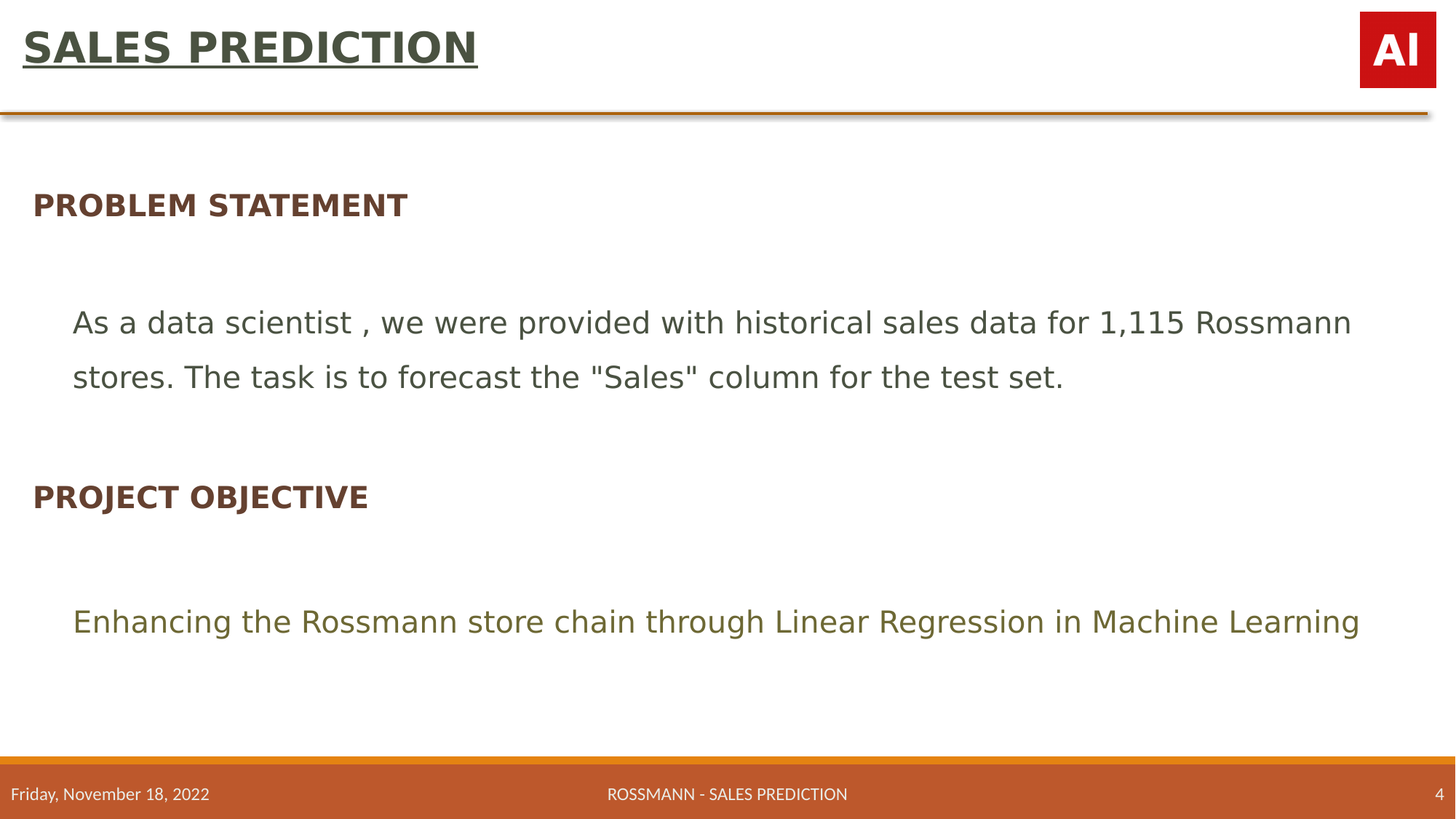

SALES PREDICTION
PROBLEM STATEMENT
As a data scientist , we were provided with historical sales data for 1,115 Rossmann stores. The task is to forecast the "Sales" column for the test set.
PROJECT OBJECTIVE
Enhancing the Rossmann store chain through Linear Regression in Machine Learning
Friday, November 18, 2022
ROSSMANN - SALES PREDICTION
4